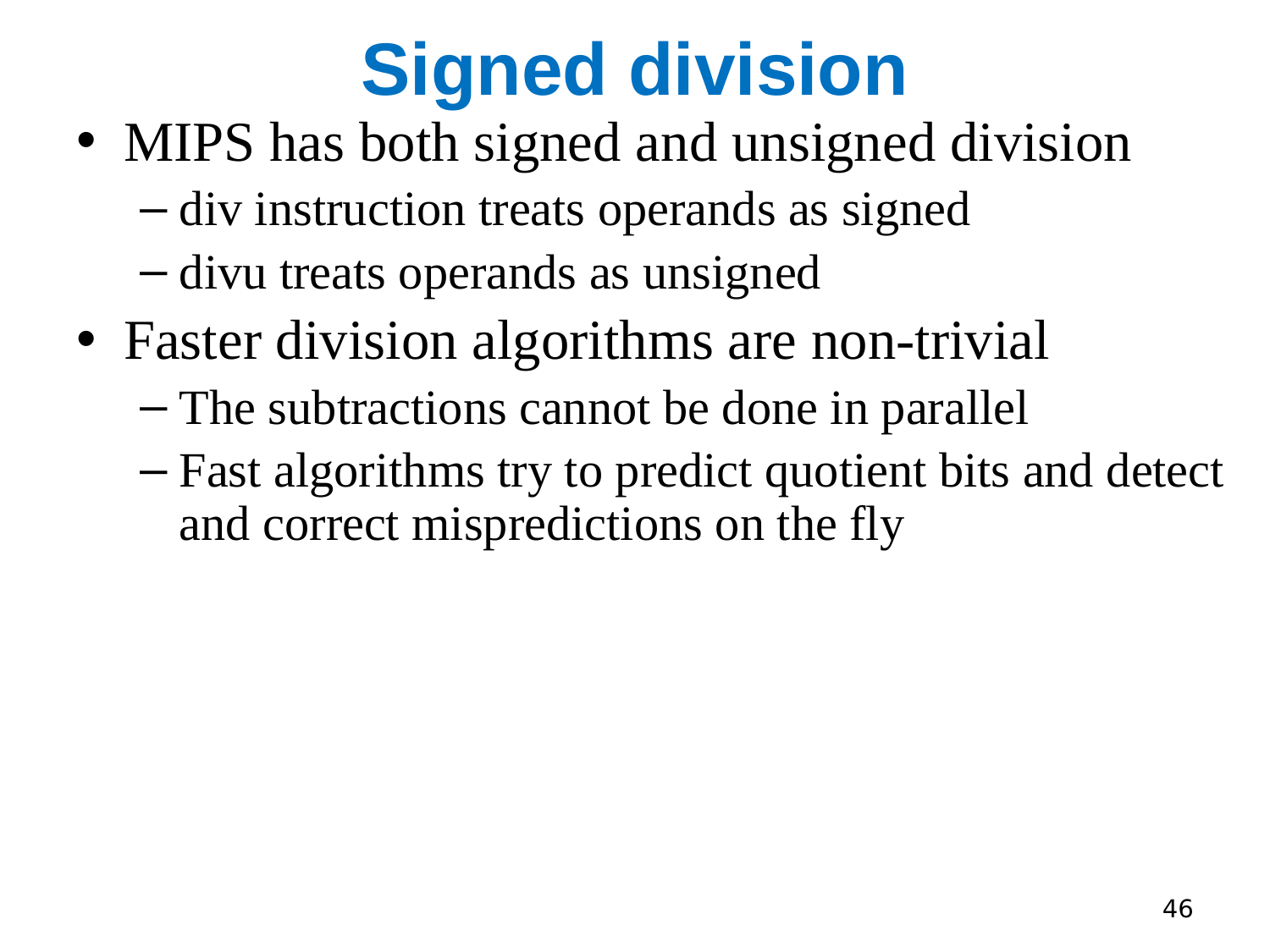

# Signed division
MIPS has both signed and unsigned division
div instruction treats operands as signed
divu treats operands as unsigned
Faster division algorithms are non-trivial
The subtractions cannot be done in parallel
Fast algorithms try to predict quotient bits and detect and correct mispredictions on the fly
46